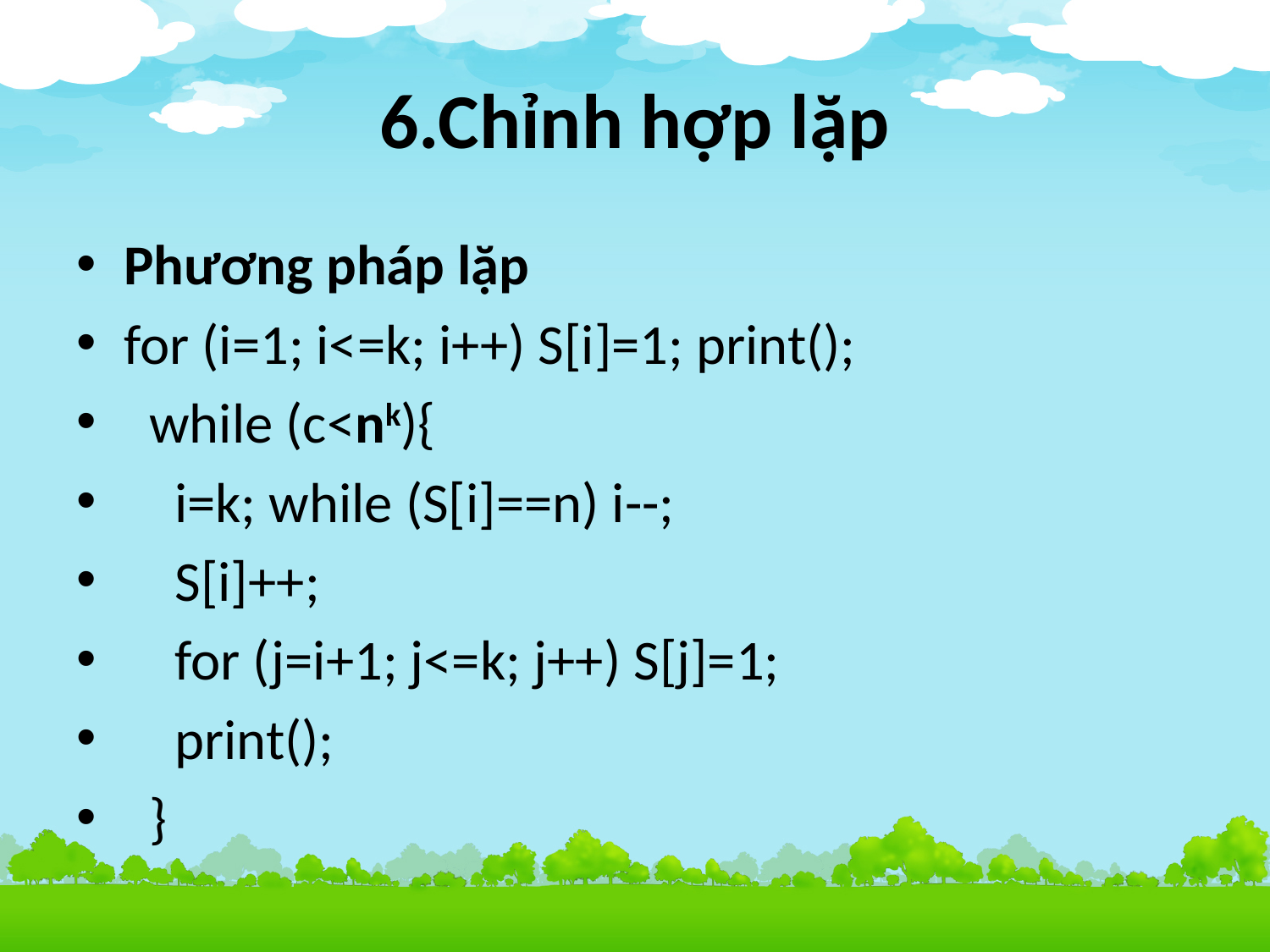

# 6.Chỉnh hợp lặp
Phương pháp lặp
for (i=1; i<=k; i++) S[i]=1; print();
  while (c<nk){
    i=k; while (S[i]==n) i--;
    S[i]++;
    for (j=i+1; j<=k; j++) S[j]=1;
    print();
  }